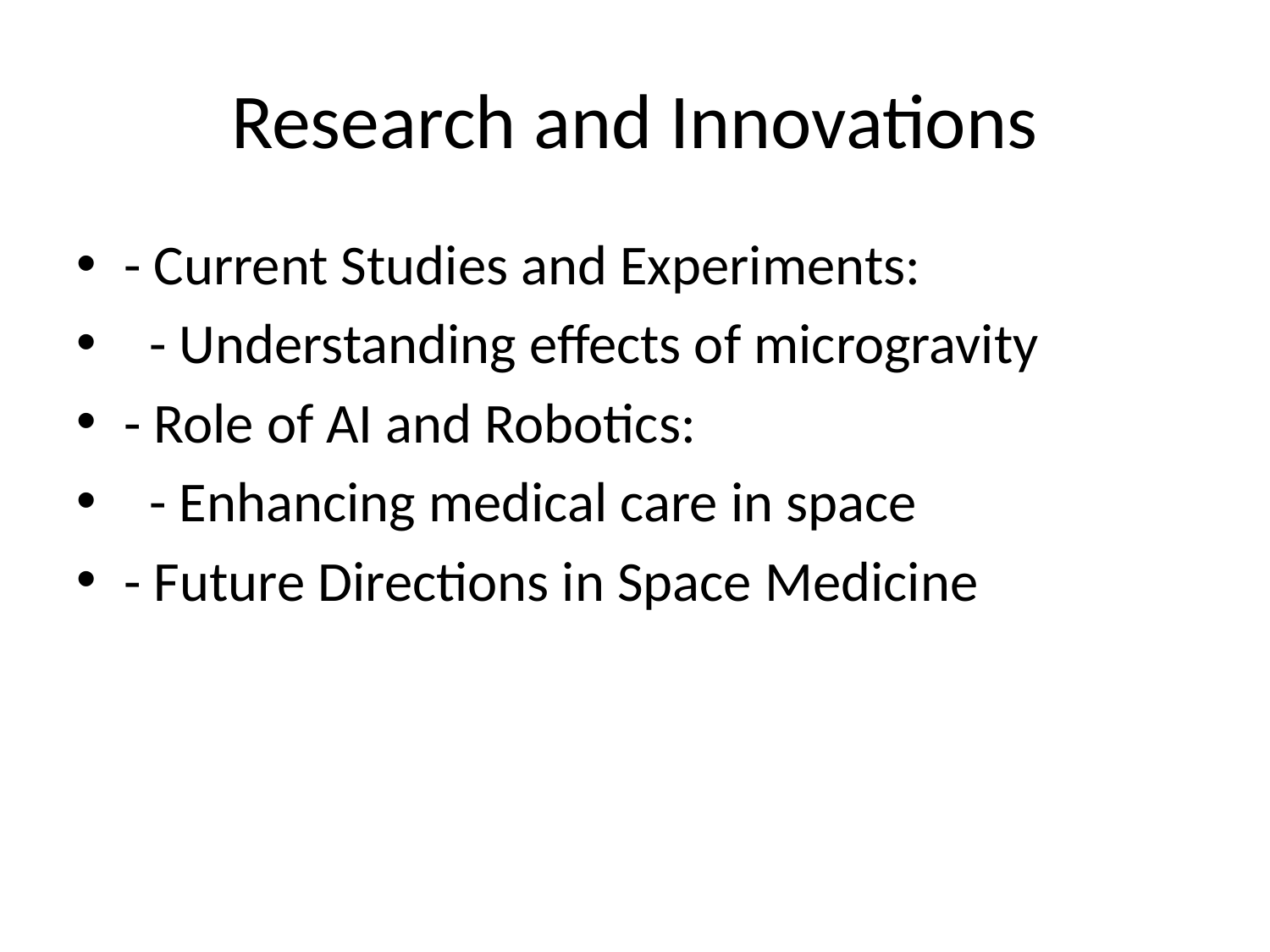

# Research and Innovations
- Current Studies and Experiments:
  - Understanding effects of microgravity
- Role of AI and Robotics:
  - Enhancing medical care in space
- Future Directions in Space Medicine